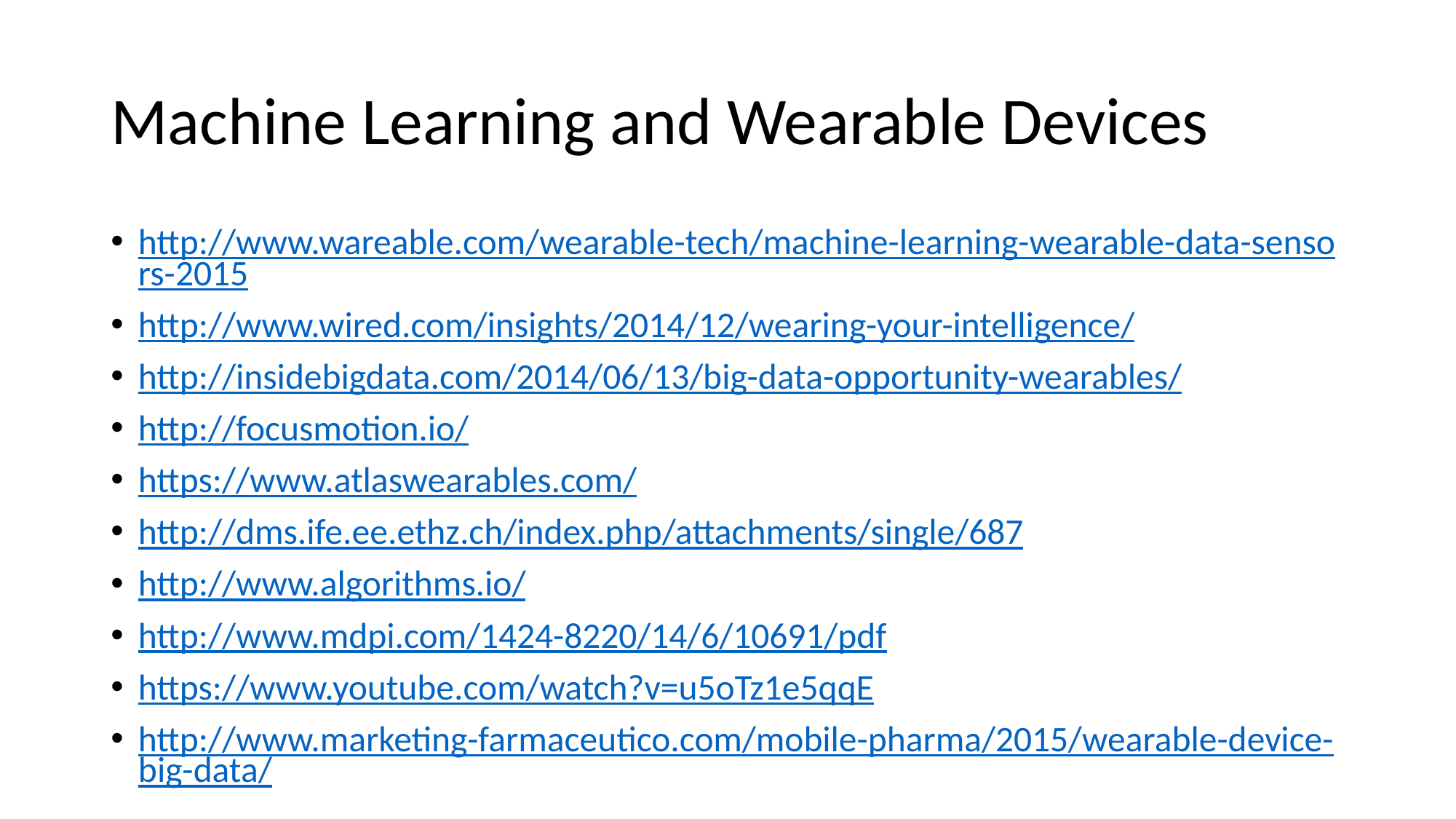

# Machine Learning and Wearable Devices
http://www.wareable.com/wearable-tech/machine-learning-wearable-data-sensors-2015
http://www.wired.com/insights/2014/12/wearing-your-intelligence/
http://insidebigdata.com/2014/06/13/big-data-opportunity-wearables/
http://focusmotion.io/
https://www.atlaswearables.com/
http://dms.ife.ee.ethz.ch/index.php/attachments/single/687
http://www.algorithms.io/
http://www.mdpi.com/1424-8220/14/6/10691/pdf
https://www.youtube.com/watch?v=u5oTz1e5qqE
http://www.marketing-farmaceutico.com/mobile-pharma/2015/wearable-device-big-data/